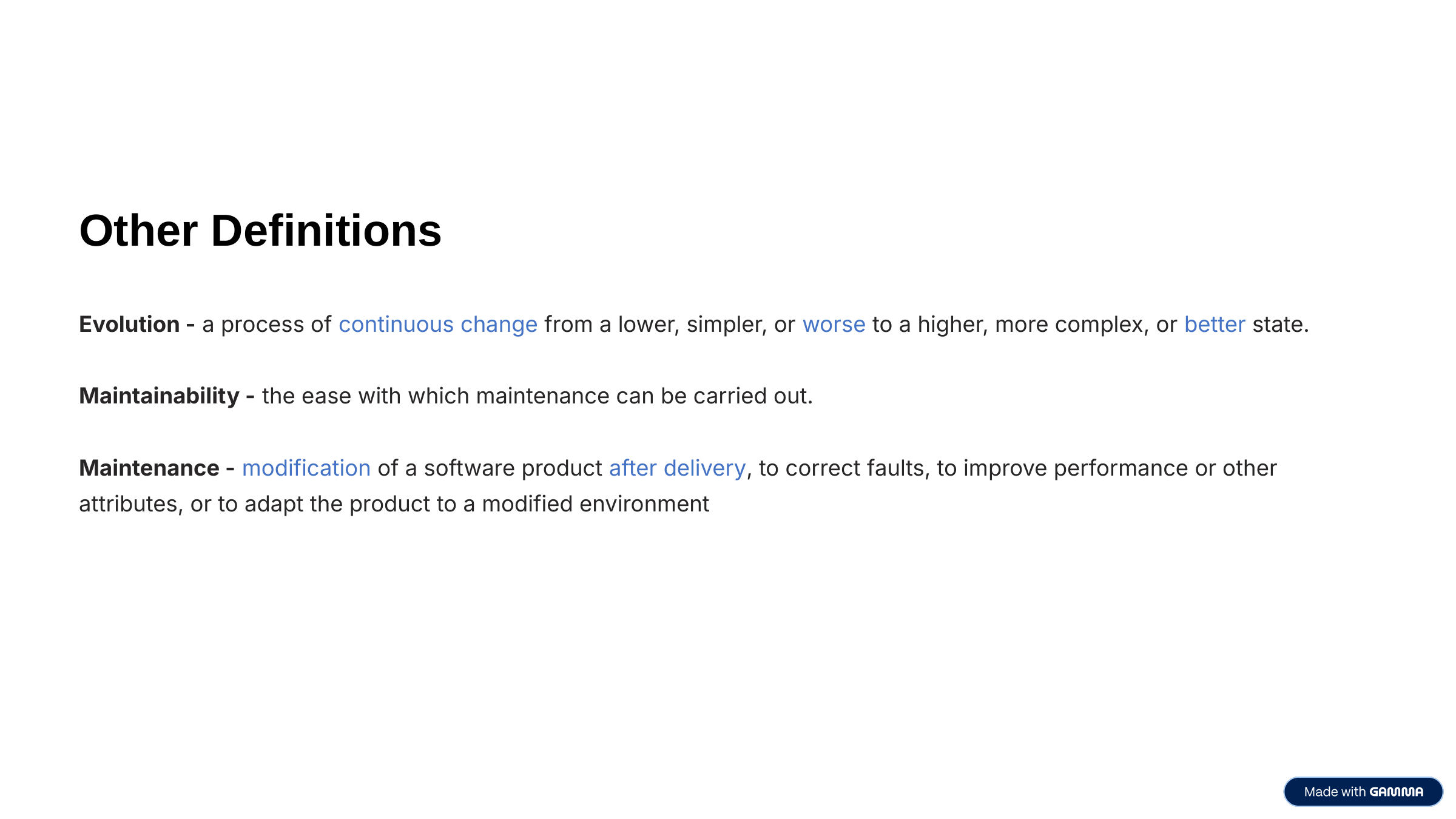

Other Definitions
Evolution - a process of continuous change from a lower, simpler, or worse to a higher, more complex, or better state.

Maintainability - the ease with which maintenance can be carried out.

Maintenance - modification of a software product after delivery, to correct faults, to improve performance or other attributes, or to adapt the product to a modified environment